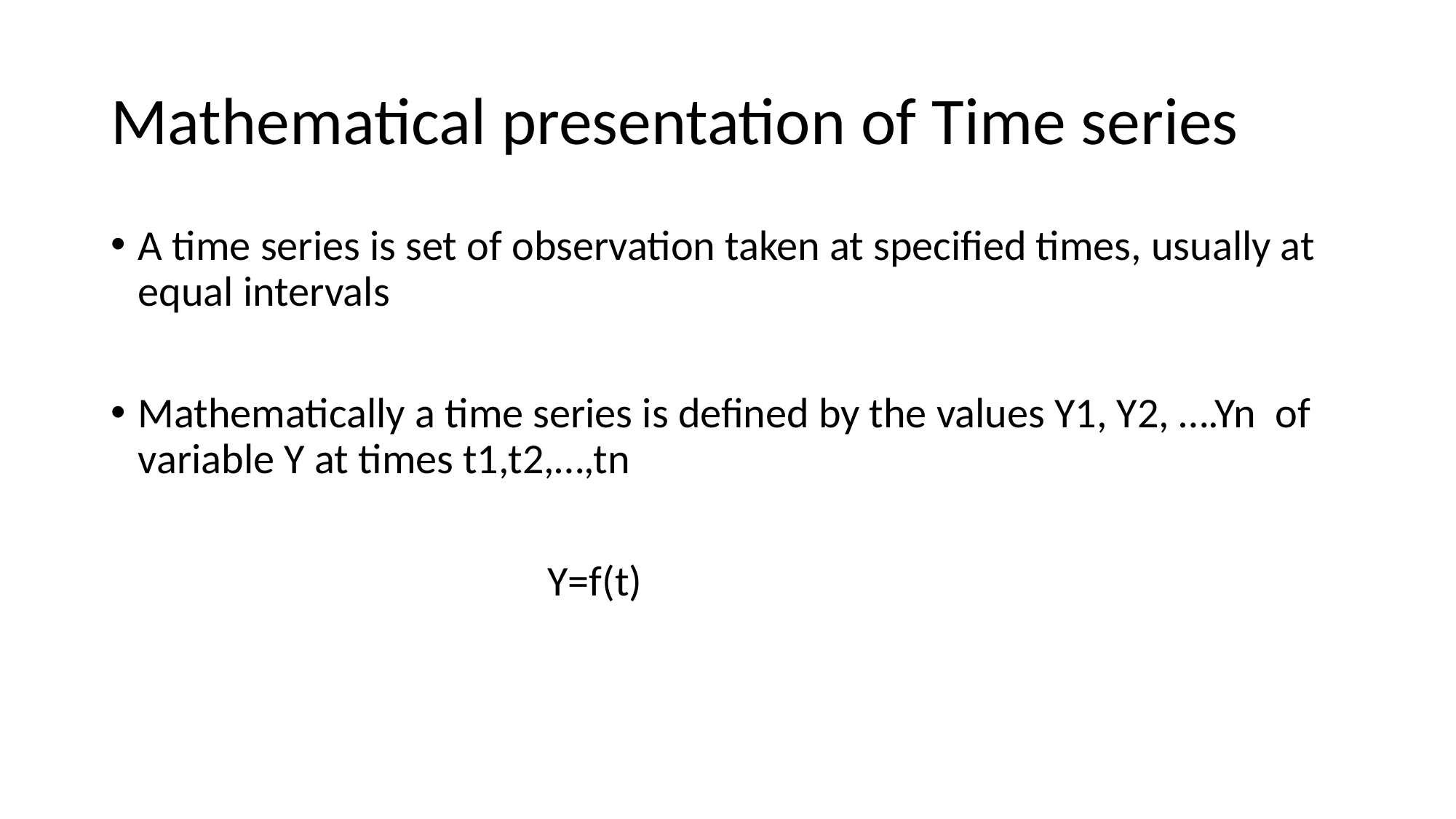

# Mathematical presentation of Time series
A time series is set of observation taken at specified times, usually at equal intervals

Mathematically a time series is defined by the values Y1, Y2, ….Yn  of variable Y at times t1,t2,…,tn

				Y=f(t)